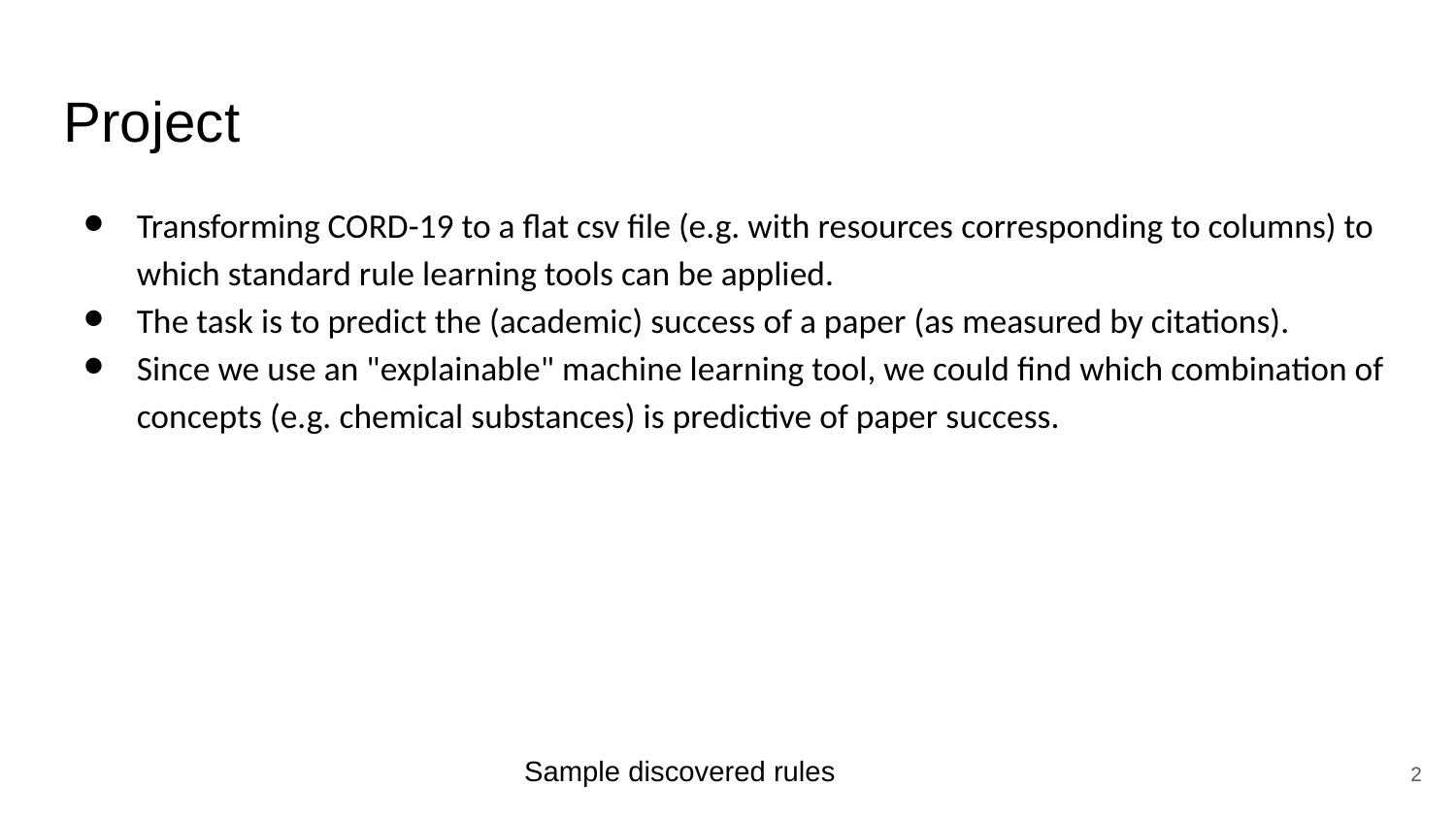

Project
Transforming CORD-19 to a flat csv file (e.g. with resources corresponding to columns) to which standard rule learning tools can be applied.
The task is to predict the (academic) success of a paper (as measured by citations).
Since we use an "explainable" machine learning tool, we could find which combination of concepts (e.g. chemical substances) is predictive of paper success.

Sample discovered rules
2